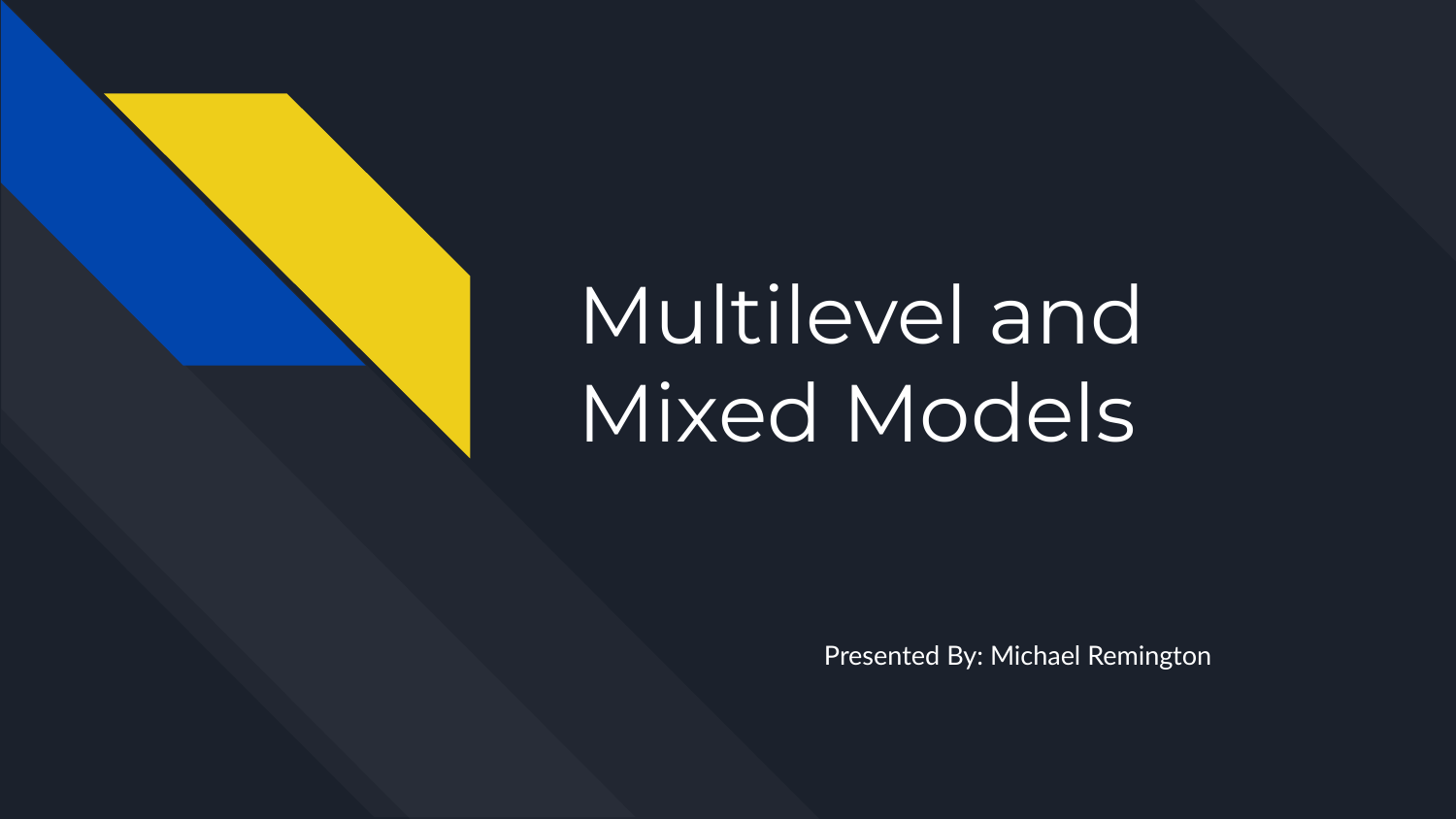

# Multilevel and Mixed Models
Presented By: Michael Remington